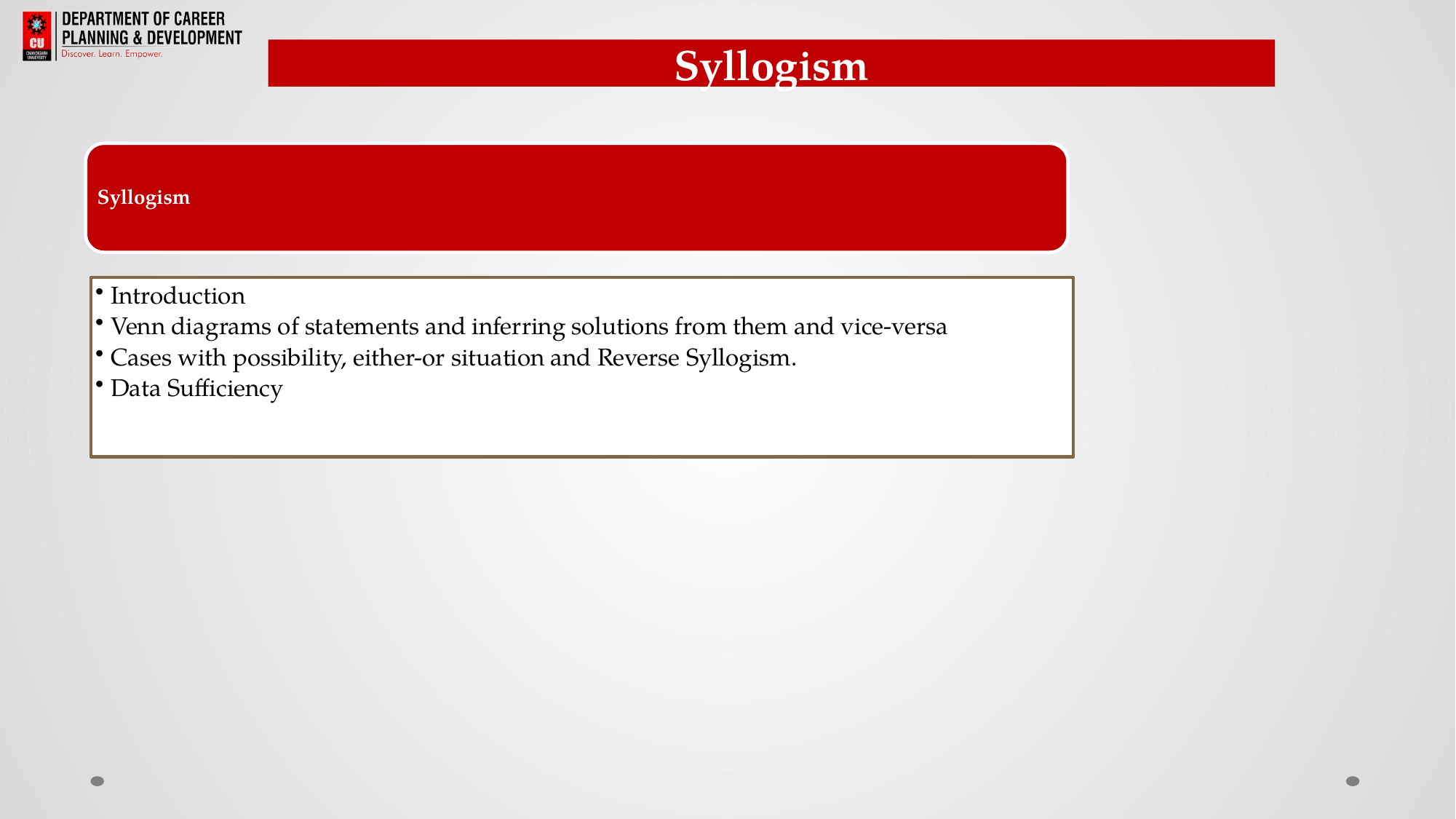

Syllogism

Syllogism

Introduction
Venn diagrams of statements and inferring solutions from them and vice-versa
Cases with possibility, either-or situation and Reverse Syllogism.
Data Sufficiency